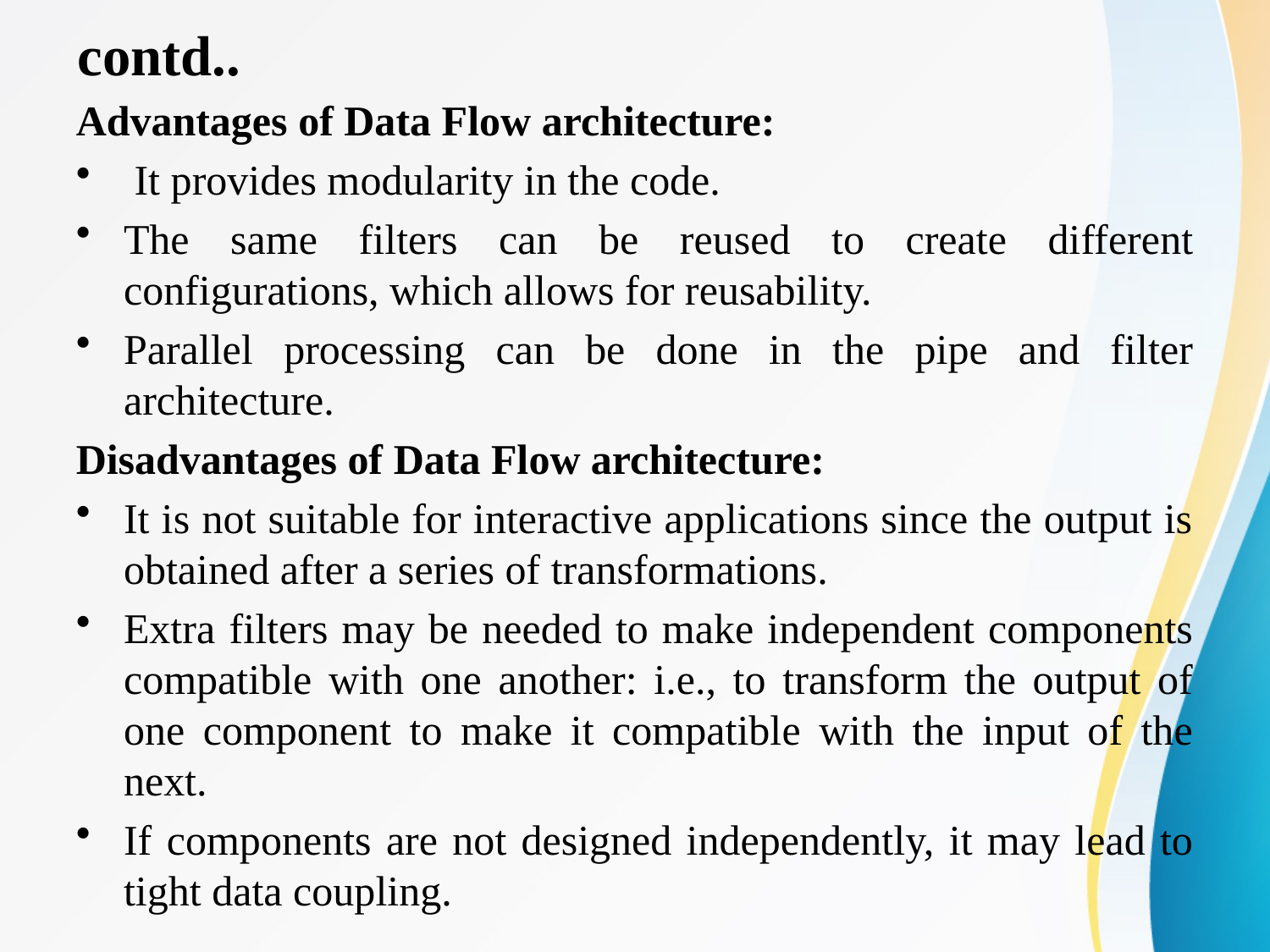

# contd..
Advantages of Data Flow architecture:
 It provides modularity in the code.
The same filters can be reused to create different configurations, which allows for reusability.
Parallel processing can be done in the pipe and filter architecture.
Disadvantages of Data Flow architecture:
It is not suitable for interactive applications since the output is obtained after a series of transformations.
Extra filters may be needed to make independent components compatible with one another: i.e., to transform the output of one component to make it compatible with the input of the next.
If components are not designed independently, it may lead to tight data coupling.
20